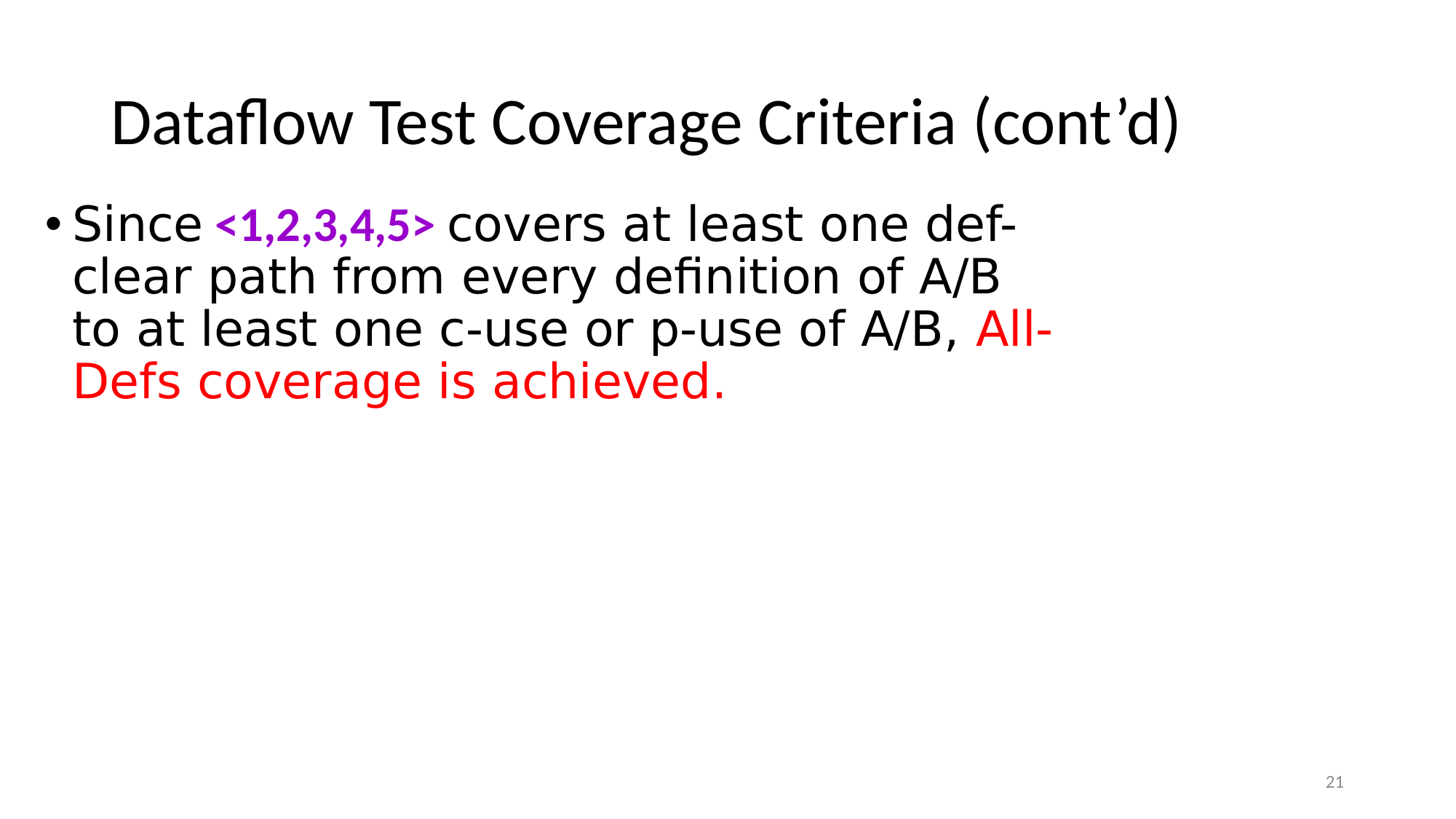

# Dataflow Test Coverage Criteria (cont’d)
Since <1,2,3,4,5> covers at least one def-clear path from every definition of A/B to at least one c-use or p-use of A/B, All-Defs coverage is achieved.
21